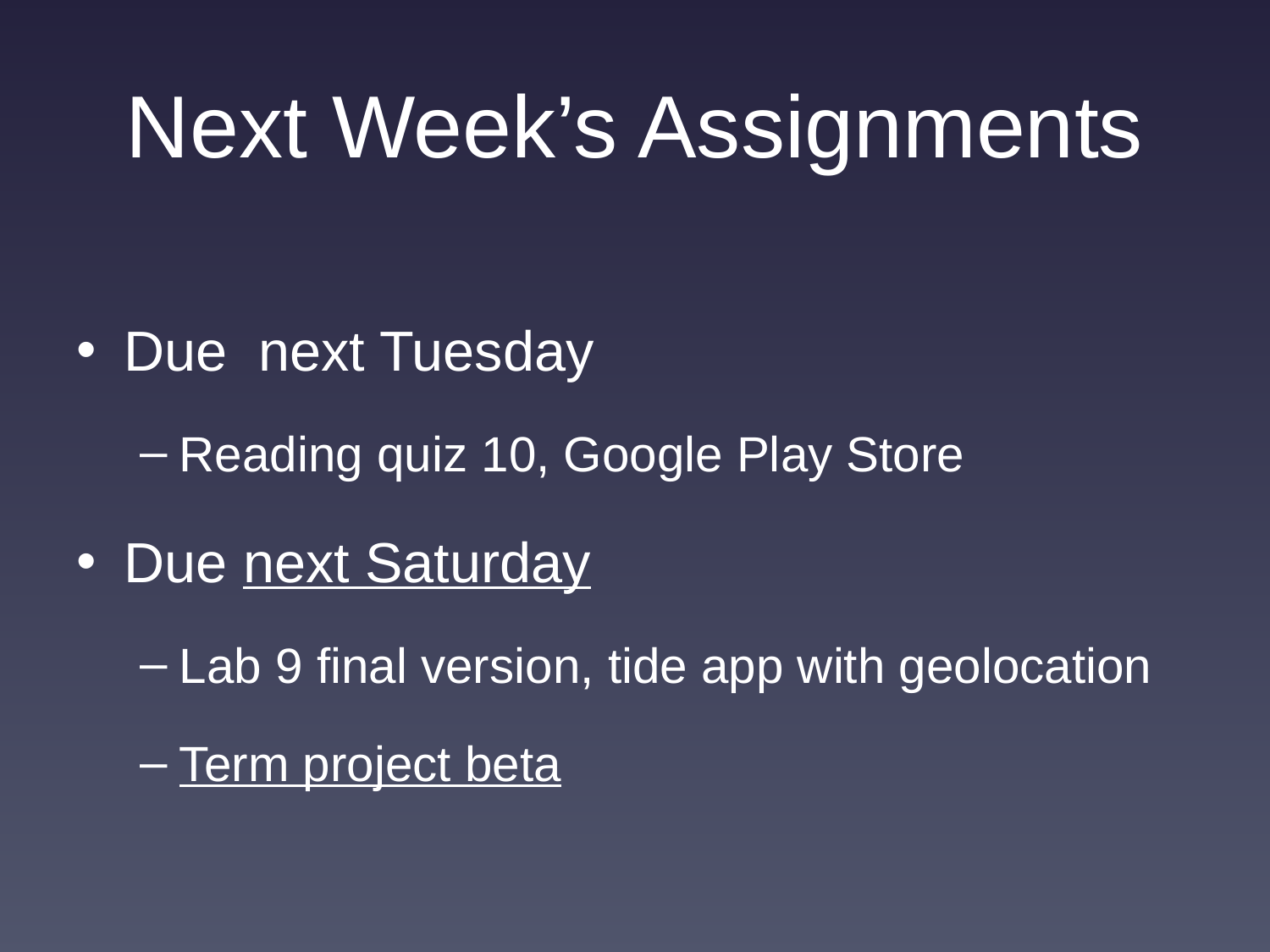

# Next Week’s Assignments
Due  next Tuesday
Reading quiz 10, Google Play Store
Due next Saturday
Lab 9 final version, tide app with geolocation
Term project beta